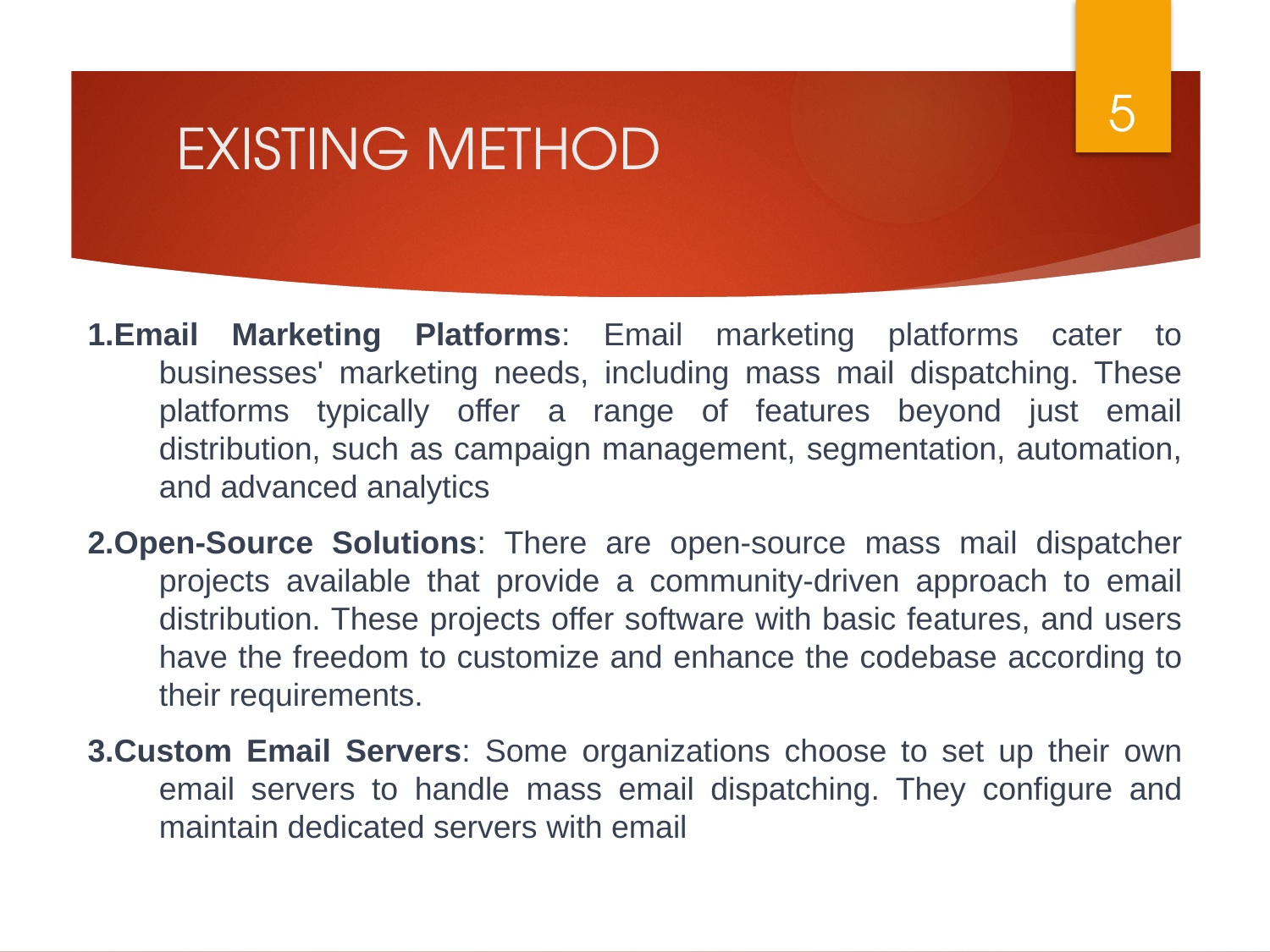

# EXISTING METHOD
5

1.Email Marketing Platforms: Email marketing platforms cater to businesses' marketing needs, including mass mail dispatching. These platforms typically offer a range of features beyond just email distribution, such as campaign management, segmentation, automation, and advanced analytics
2.Open-Source Solutions: There are open-source mass mail dispatcher projects available that provide a community-driven approach to email distribution. These projects offer software with basic features, and users have the freedom to customize and enhance the codebase according to their requirements.
3.Custom Email Servers: Some organizations choose to set up their own email servers to handle mass email dispatching. They configure and maintain dedicated servers with email